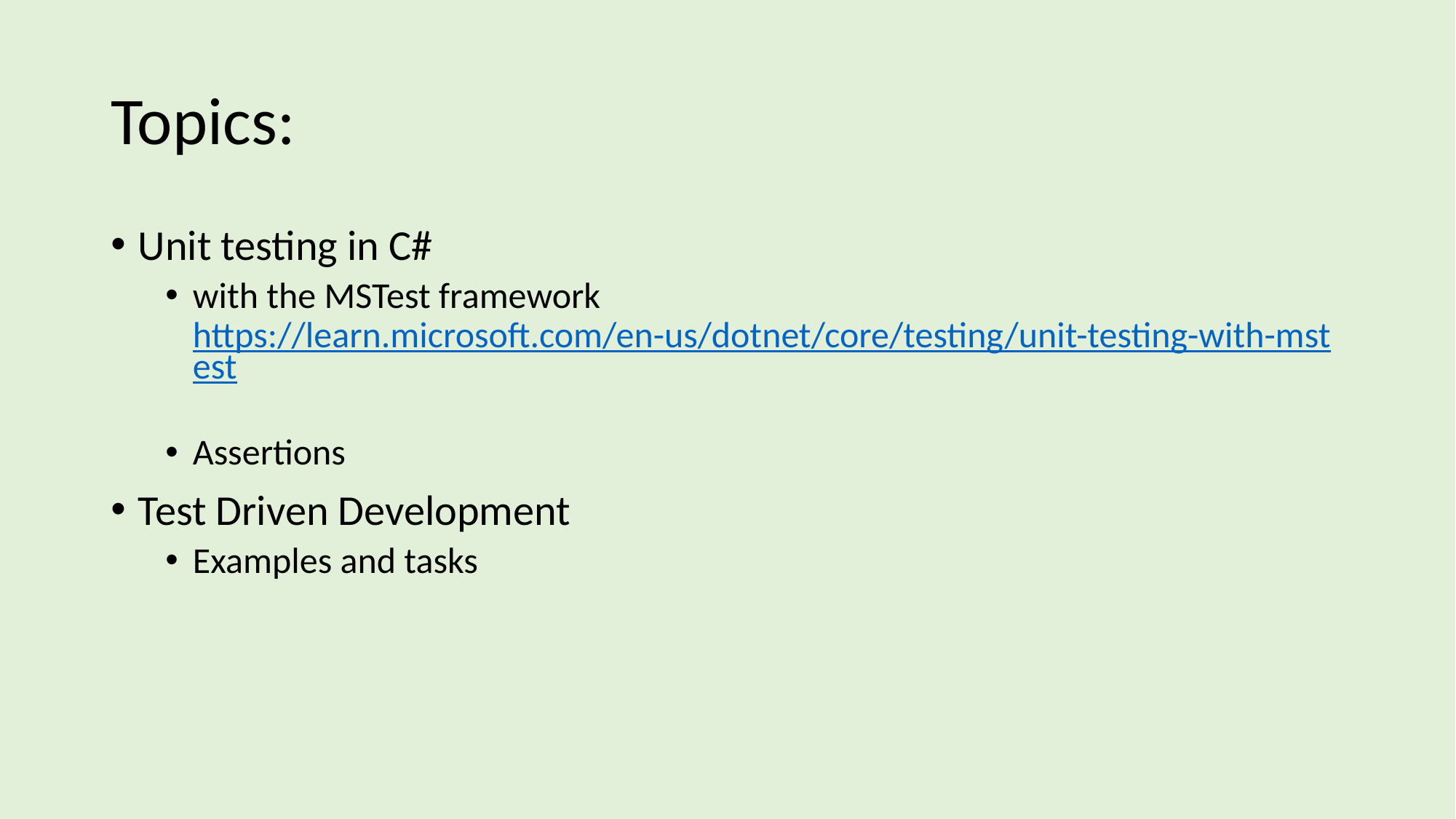

# Topics:
Unit testing in C#
with the MSTest framework
https://learn.microsoft.com/en-us/dotnet/core/testing/unit-testing-with-mstest
Assertions
Test Driven Development
Examples and tasks